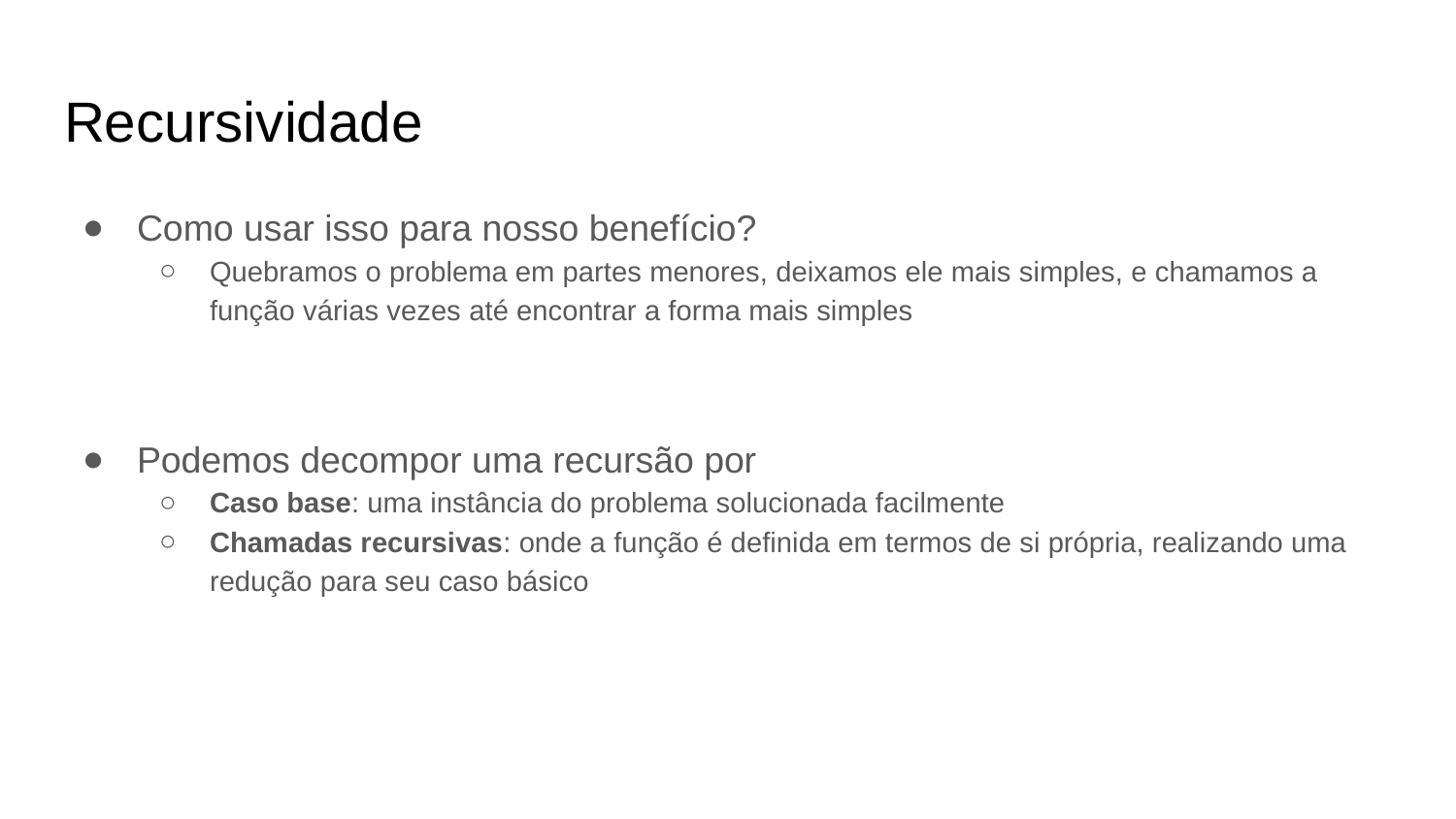

Recursividade
Como usar isso para nosso benefício?
Quebramos o problema em partes menores, deixamos ele mais simples, e chamamos a função várias vezes até encontrar a forma mais simples

Podemos decompor uma recursão por
Caso base: uma instância do problema solucionada facilmente
Chamadas recursivas: onde a função é definida em termos de si própria, realizando uma redução para seu caso básico